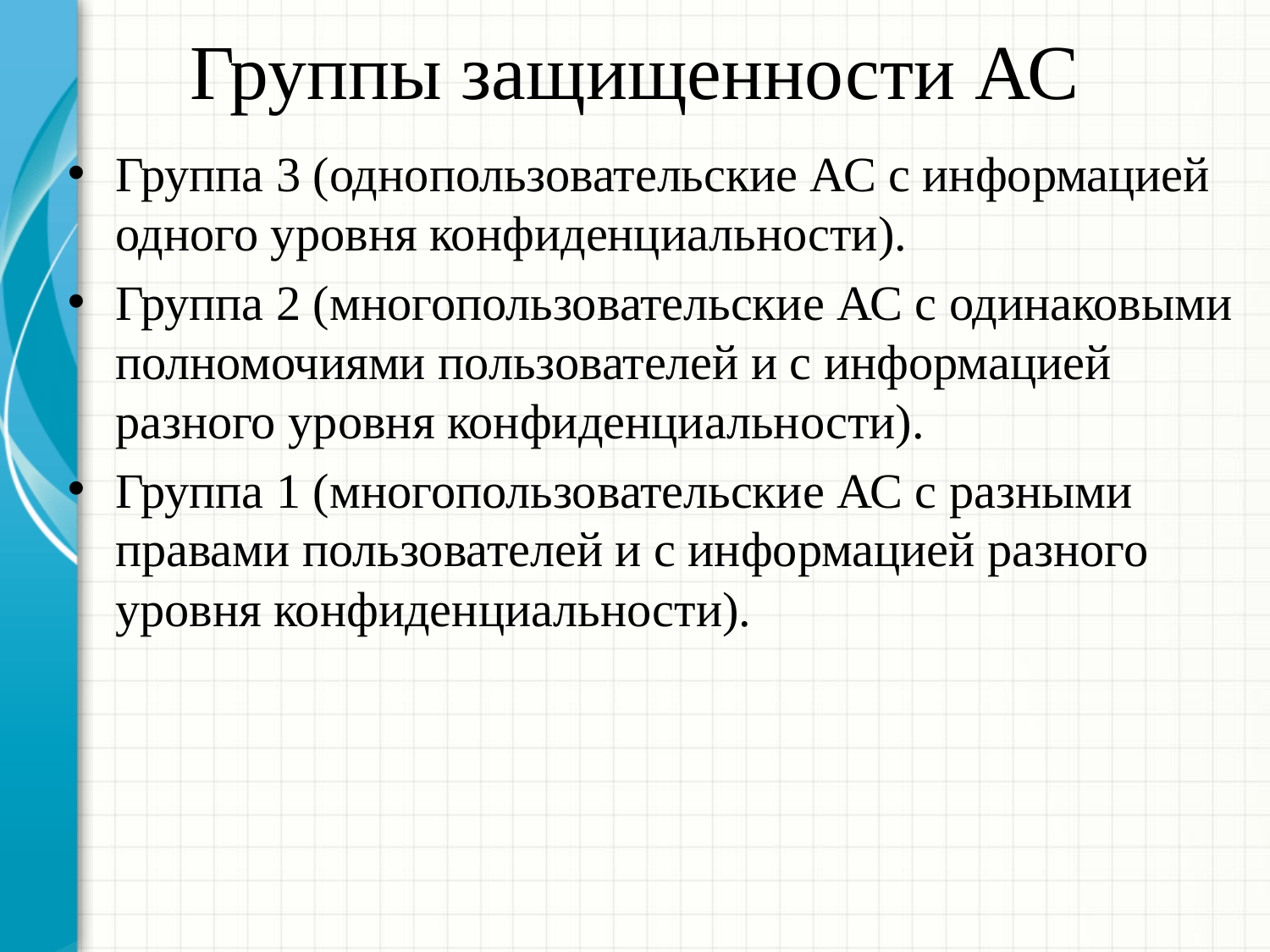

# Группы защищенности АС
Группа 3 (однопользовательские АС с информацией одного уровня конфиденциальности).
Группа 2 (многопользовательские АС с одинаковыми полномочиями пользователей и с информацией разного уровня конфиденциальности).
Группа 1 (многопользовательские АС с разными правами пользователей и с информацией разного уровня конфиденциальности).